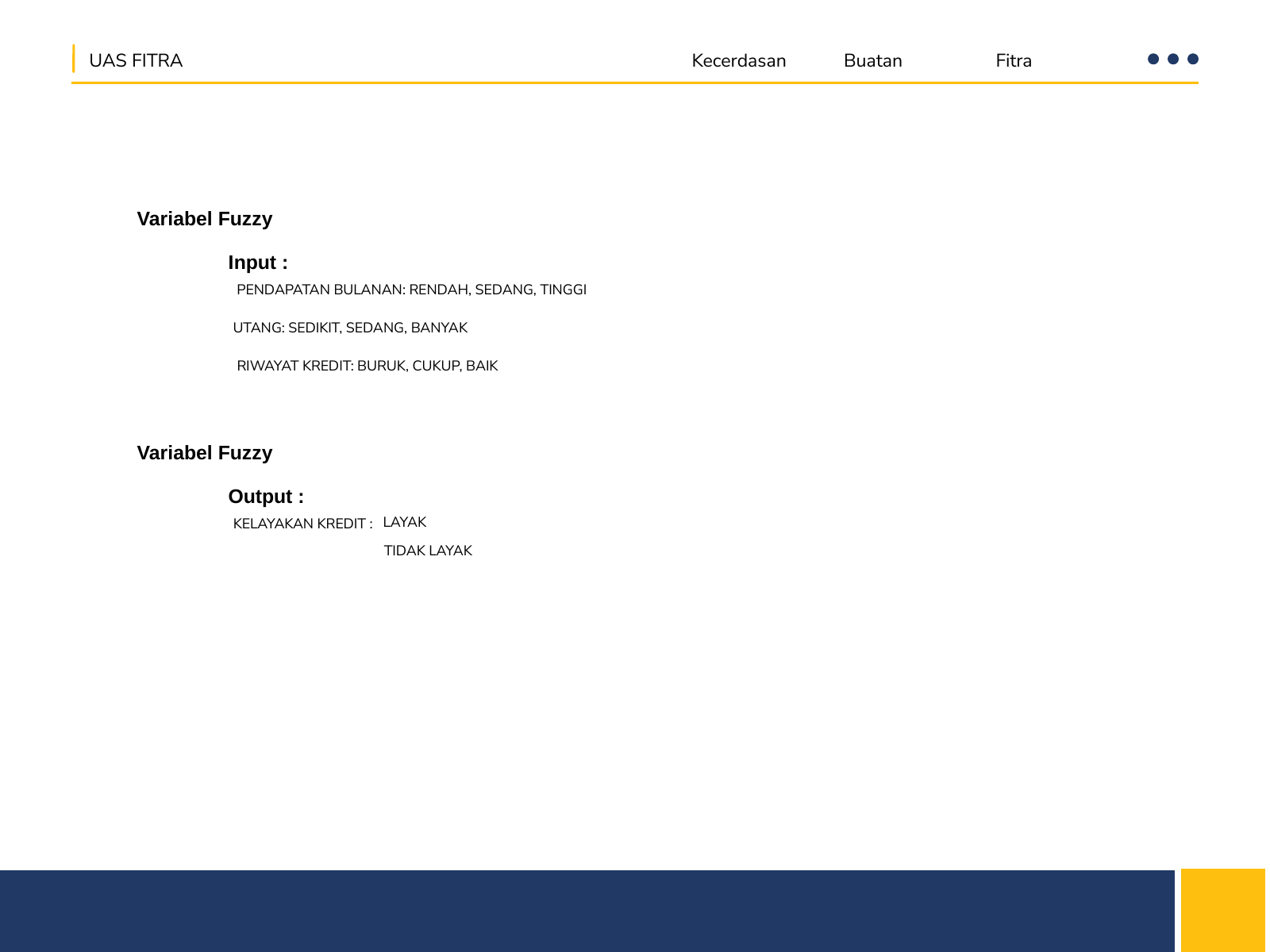

UAS FITRA

Kecerdasan
Buatan
Fitra

Variabel Fuzzy
Input :
PENDAPATAN BULANAN: RENDAH, SEDANG, TINGGI
UTANG: SEDIKIT, SEDANG, BANYAK
RIWAYAT KREDIT: BURUK, CUKUP, BAIK
Variabel Fuzzy
Output :
LAYAK
KELAYAKAN KREDIT :
TIDAK LAYAK